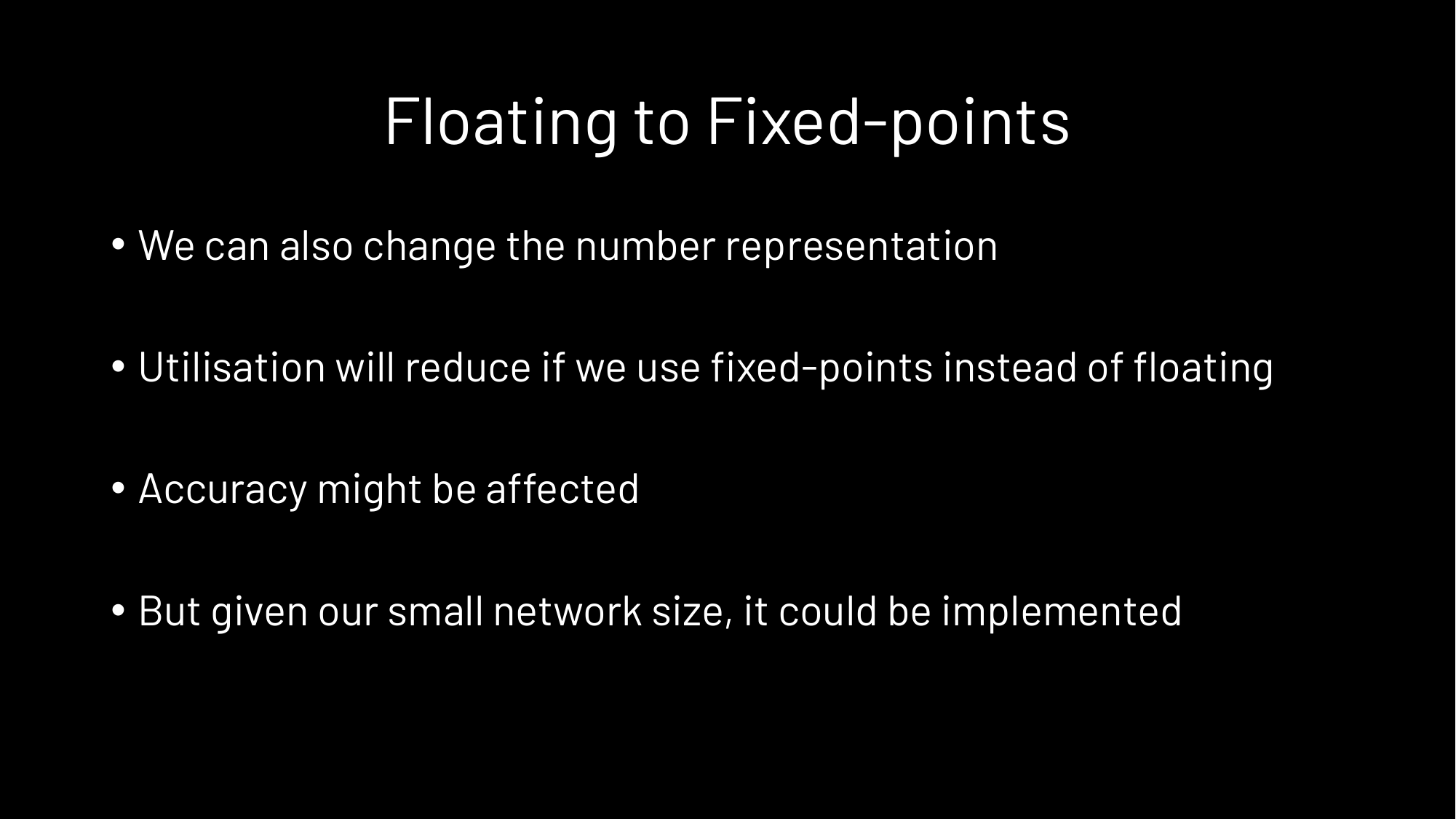

# Floating to Fixed-points
We can also change the number representation

Utilisation will reduce if we use fixed-points instead of floating

Accuracy might be affected

But given our small network size, it could be implemented